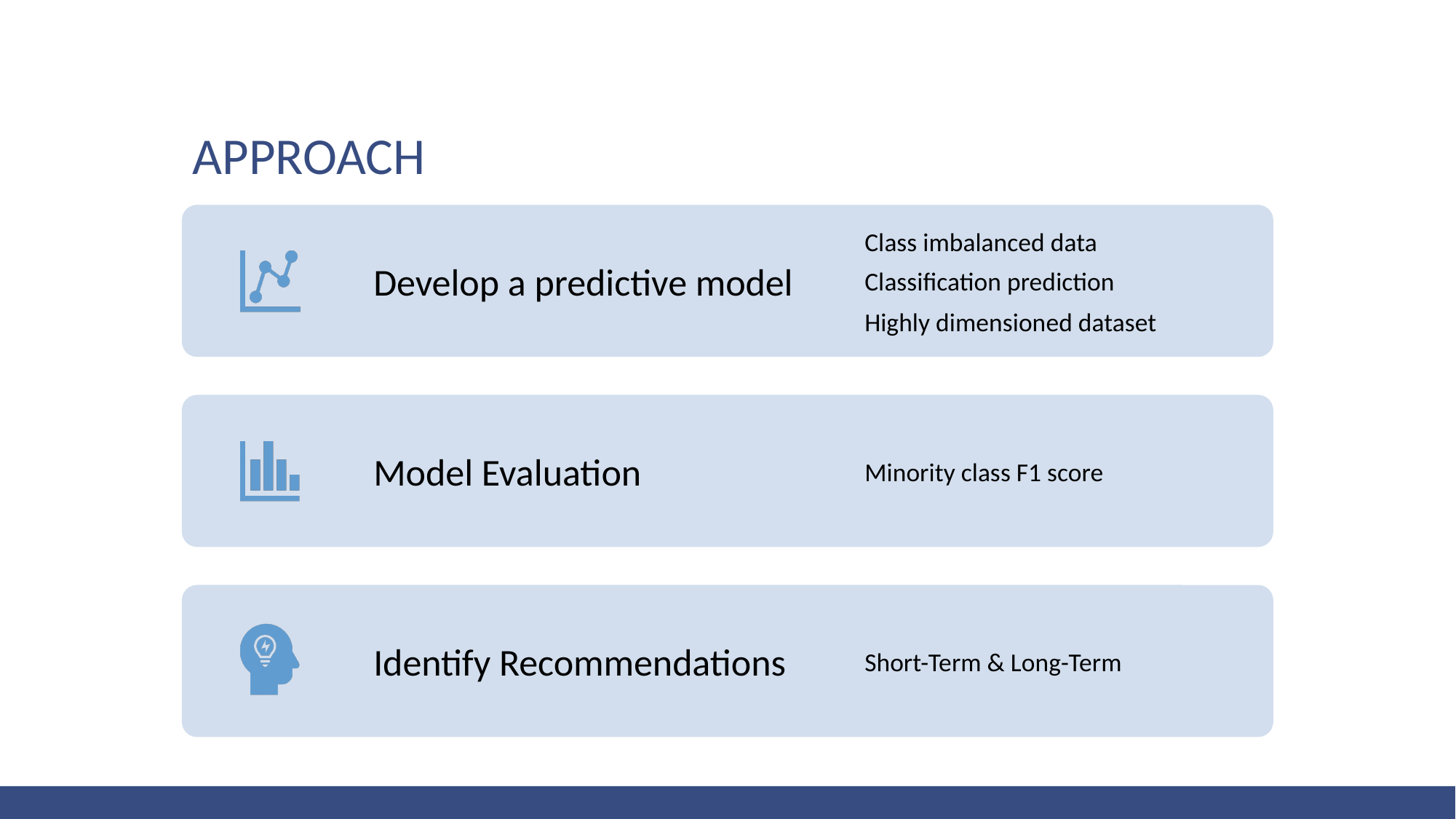

# Approach
Develop a predictive model
Class imbalanced data
Classification prediction
Highly dimensioned dataset
Model Evaluation
Minority class F1 score
Identify Recommendations
Short-Term & Long-Term